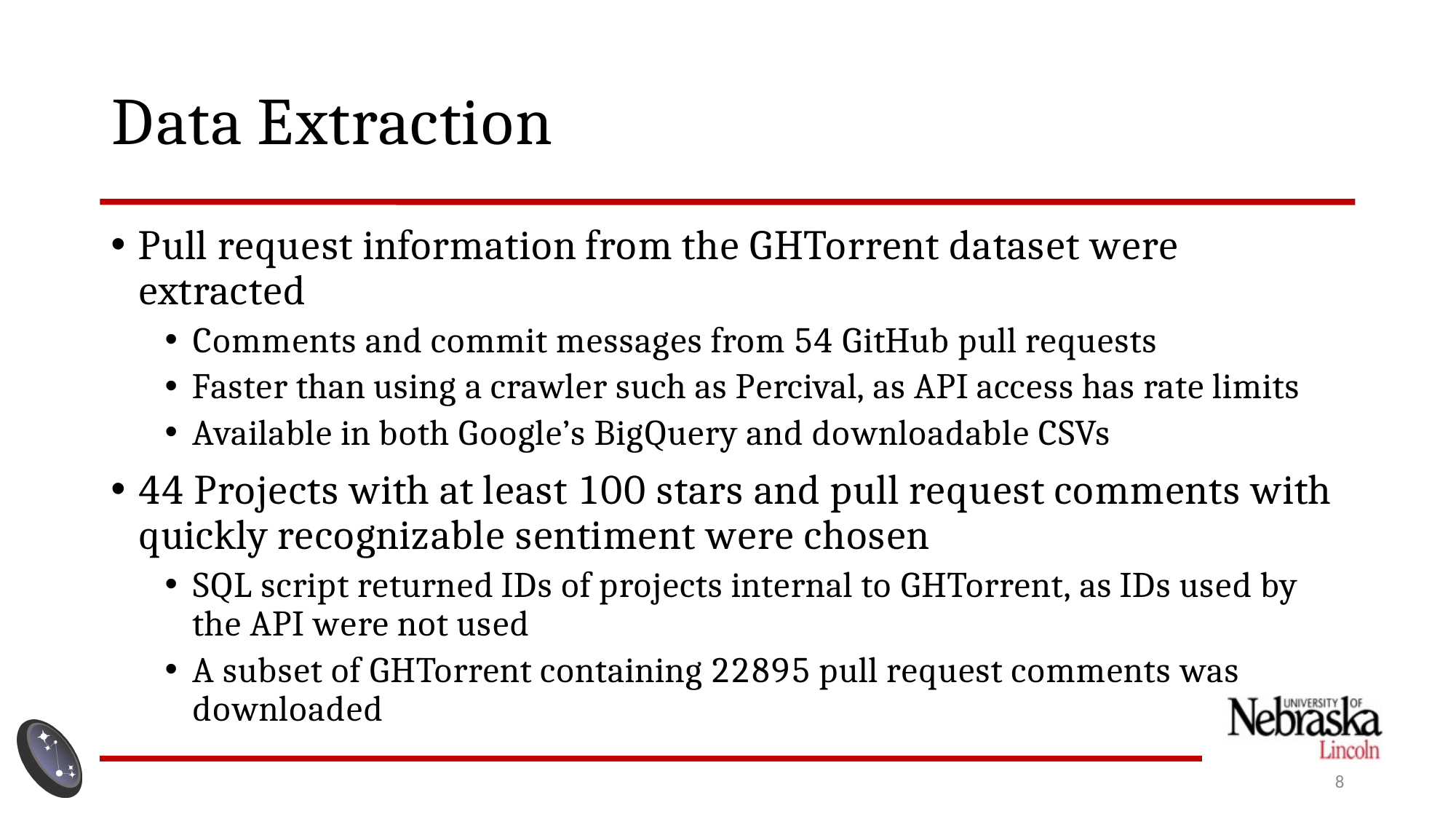

# Data Extraction
Pull request information from the GHTorrent dataset were extracted
Comments and commit messages from 54 GitHub pull requests
Faster than using a crawler such as Percival, as API access has rate limits
Available in both Google’s BigQuery and downloadable CSVs
44 Projects with at least 100 stars and pull request comments with quickly recognizable sentiment were chosen
SQL script returned IDs of projects internal to GHTorrent, as IDs used by the API were not used
A subset of GHTorrent containing 22895 pull request comments was downloaded
8